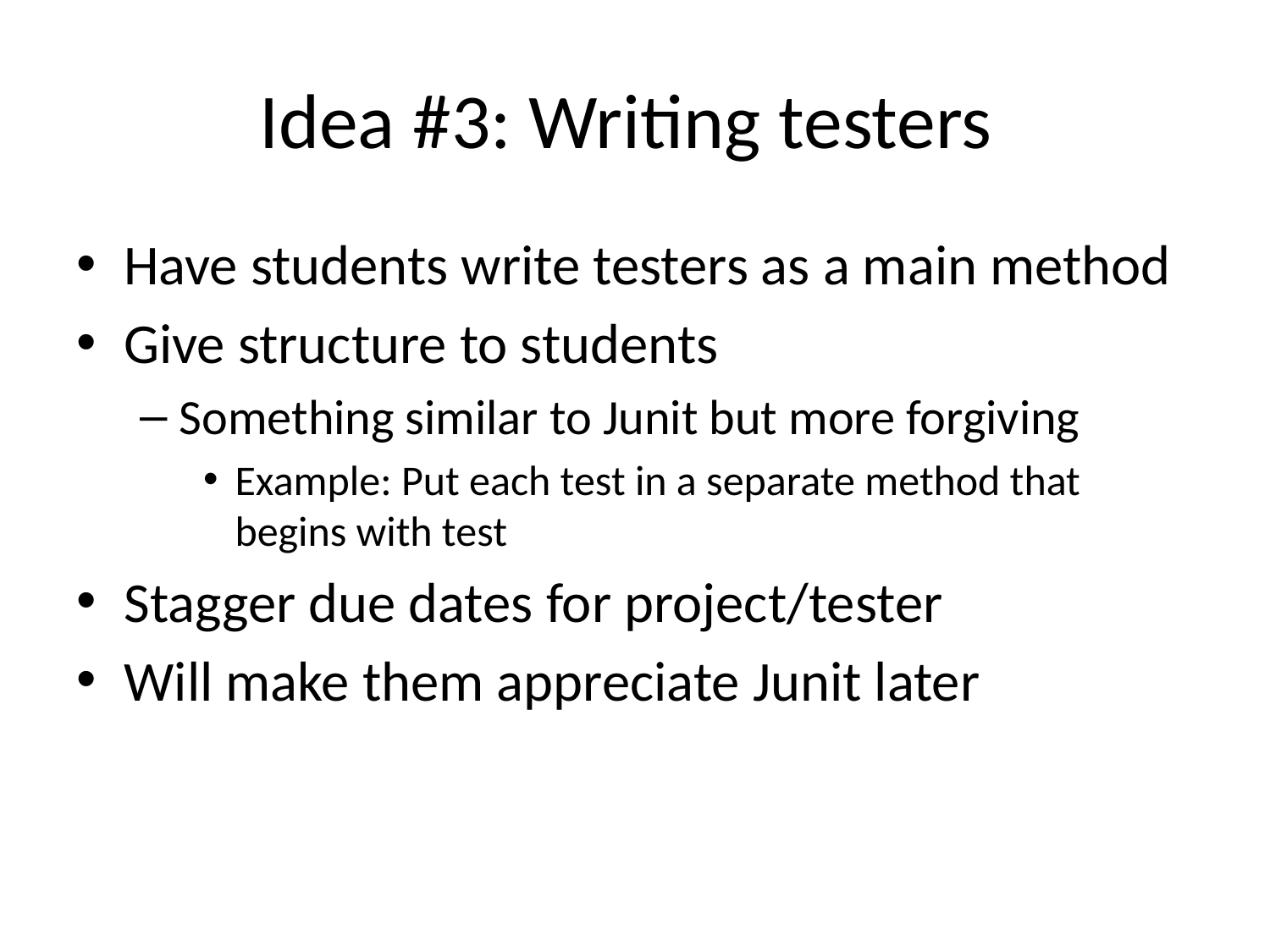

# Idea #3: Writing testers
Have students write testers as a main method
Give structure to students
Something similar to Junit but more forgiving
Example: Put each test in a separate method that begins with test
Stagger due dates for project/tester
Will make them appreciate Junit later